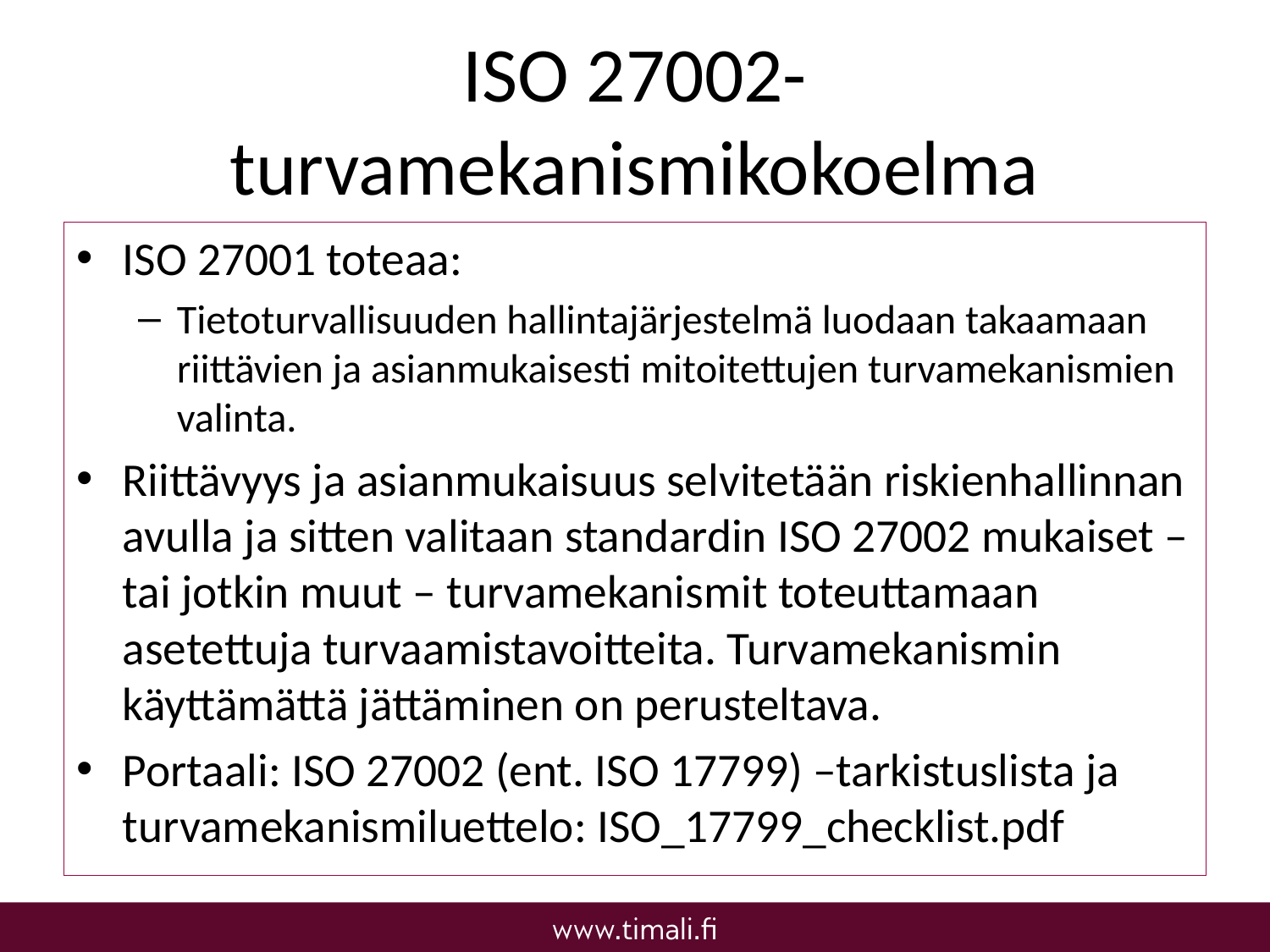

# ISO 27002-turvamekanismikokoelma
ISO 27001 toteaa:
Tietoturvallisuuden hallintajärjestelmä luodaan takaamaan riittävien ja asianmukaisesti mitoitettujen turvamekanismien valinta.
Riittävyys ja asianmukaisuus selvitetään riskienhallinnan avulla ja sitten valitaan standardin ISO 27002 mukaiset – tai jotkin muut – turvamekanismit toteuttamaan asetettuja turvaamistavoitteita. Turvamekanismin käyttämättä jättäminen on perusteltava.
Portaali: ISO 27002 (ent. ISO 17799) –tarkistuslista ja turvamekanismiluettelo: ISO_17799_checklist.pdf